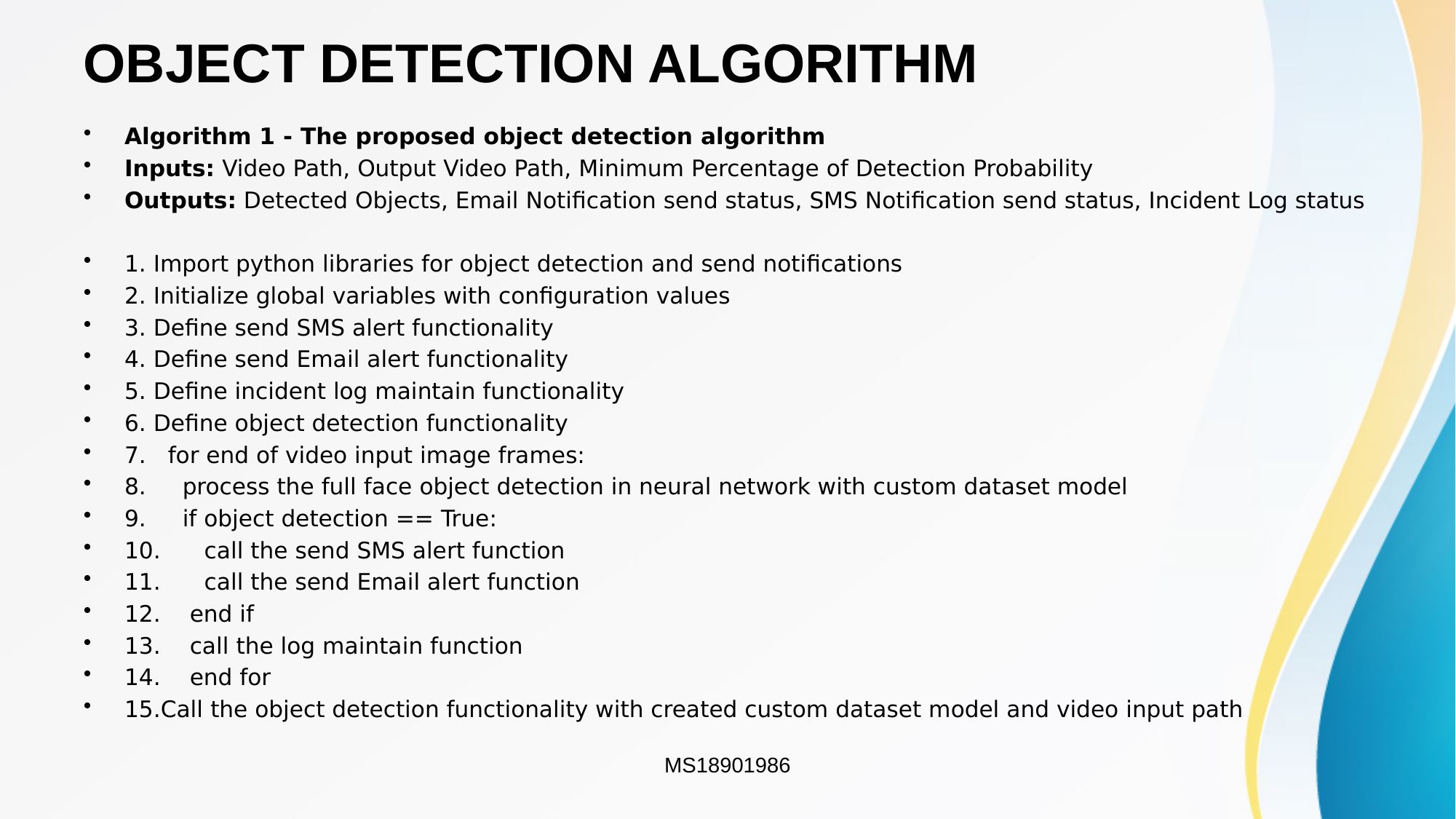

# OBJECT DETECTION ALGORITHM
Algorithm 1 - The proposed object detection algorithm
Inputs: Video Path, Output Video Path, Minimum Percentage of Detection Probability
Outputs: Detected Objects, Email Notification send status, SMS Notification send status, Incident Log status

1. Import python libraries for object detection and send notifications
2. Initialize global variables with configuration values
3. Define send SMS alert functionality
4. Define send Email alert functionality
5. Define incident log maintain functionality
6. Define object detection functionality
7.   for end of video input image frames:
8.     process the full face object detection in neural network with custom dataset model
9.     if object detection == True:
10.      call the send SMS alert function
11.      call the send Email alert function
12.    end if
13.    call the log maintain function
14.    end for
15.Call the object detection functionality with created custom dataset model and video input path
MS18901986
9